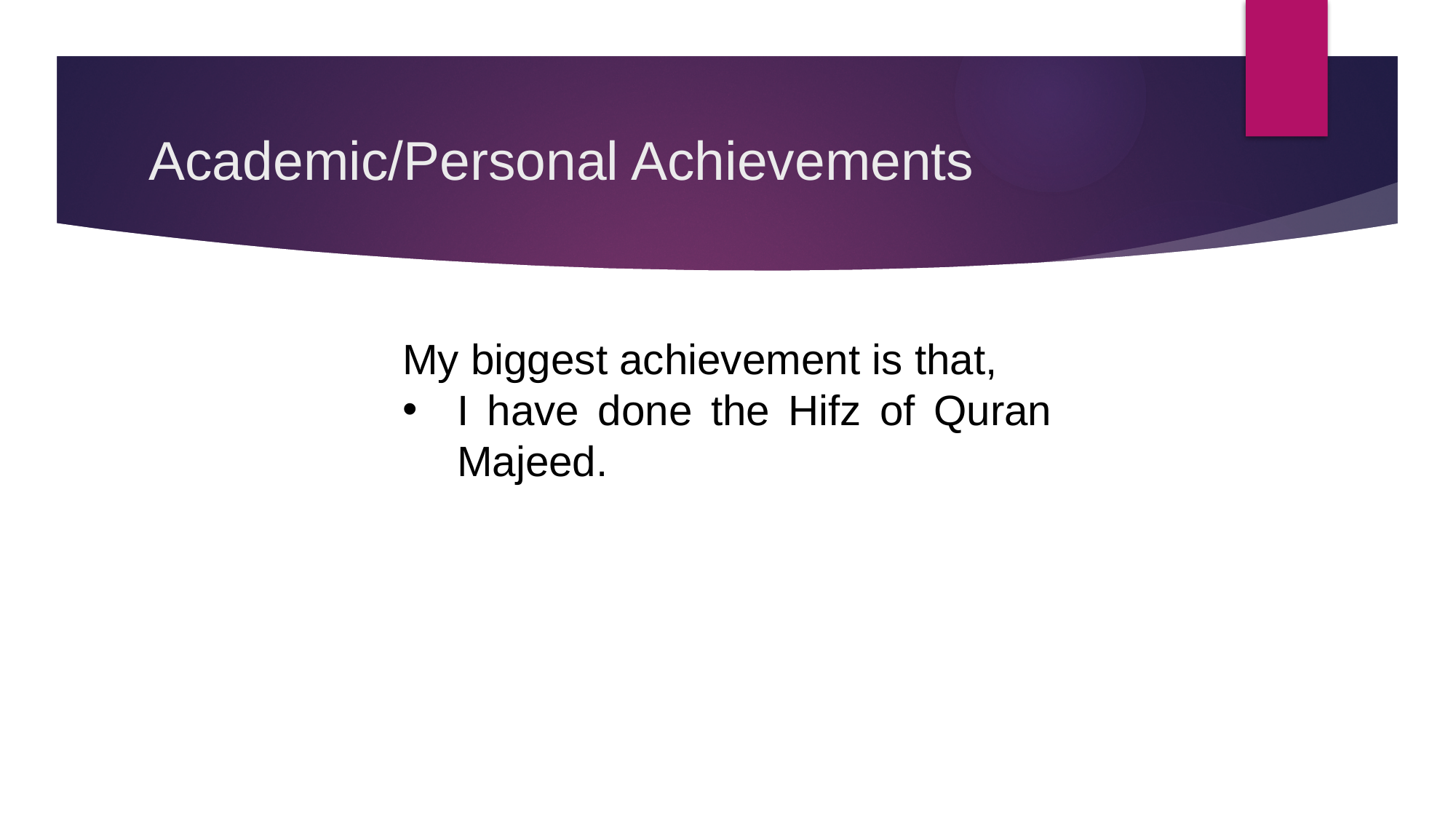

# Academic/Personal Achievements

My biggest achievement is that,
I have done the Hifz of Quran Majeed.